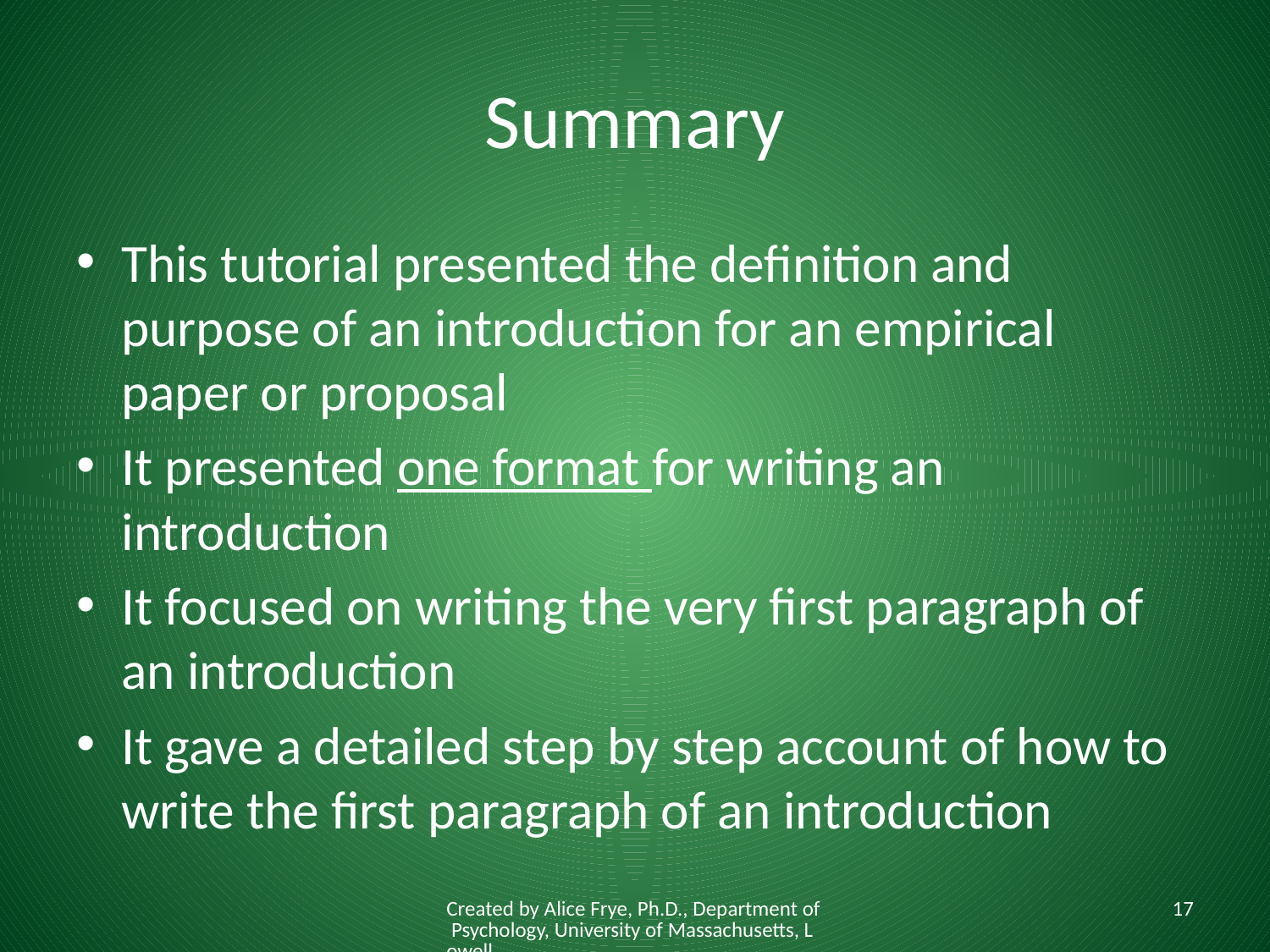

# Summary
This tutorial presented the definition and purpose of an introduction for an empirical paper or proposal
It presented one format for writing an introduction
It focused on writing the very first paragraph of an introduction
It gave a detailed step by step account of how to write the first paragraph of an introduction
Created by Alice Frye, Ph.D., Department of Psychology, University of Massachusetts, Lowell
17